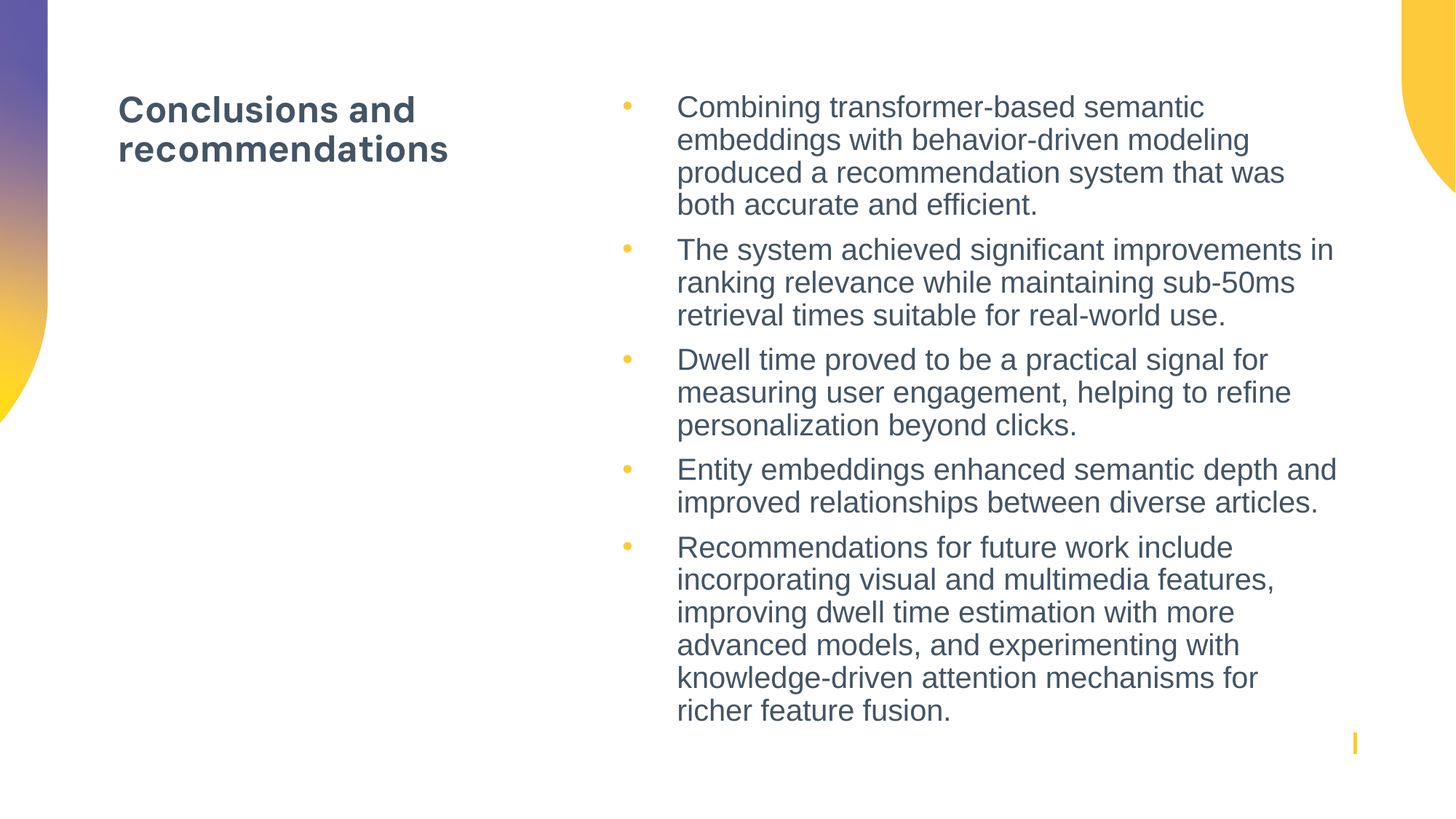

# Conclusions and recommendations
Combining transformer-based semantic embeddings with behavior-driven modeling produced a recommendation system that was both accurate and efficient.
The system achieved significant improvements in ranking relevance while maintaining sub-50ms retrieval times suitable for real-world use.
Dwell time proved to be a practical signal for measuring user engagement, helping to refine personalization beyond clicks.
Entity embeddings enhanced semantic depth and improved relationships between diverse articles.
Recommendations for future work include incorporating visual and multimedia features, improving dwell time estimation with more advanced models, and experimenting with knowledge-driven attention mechanisms for richer feature fusion.